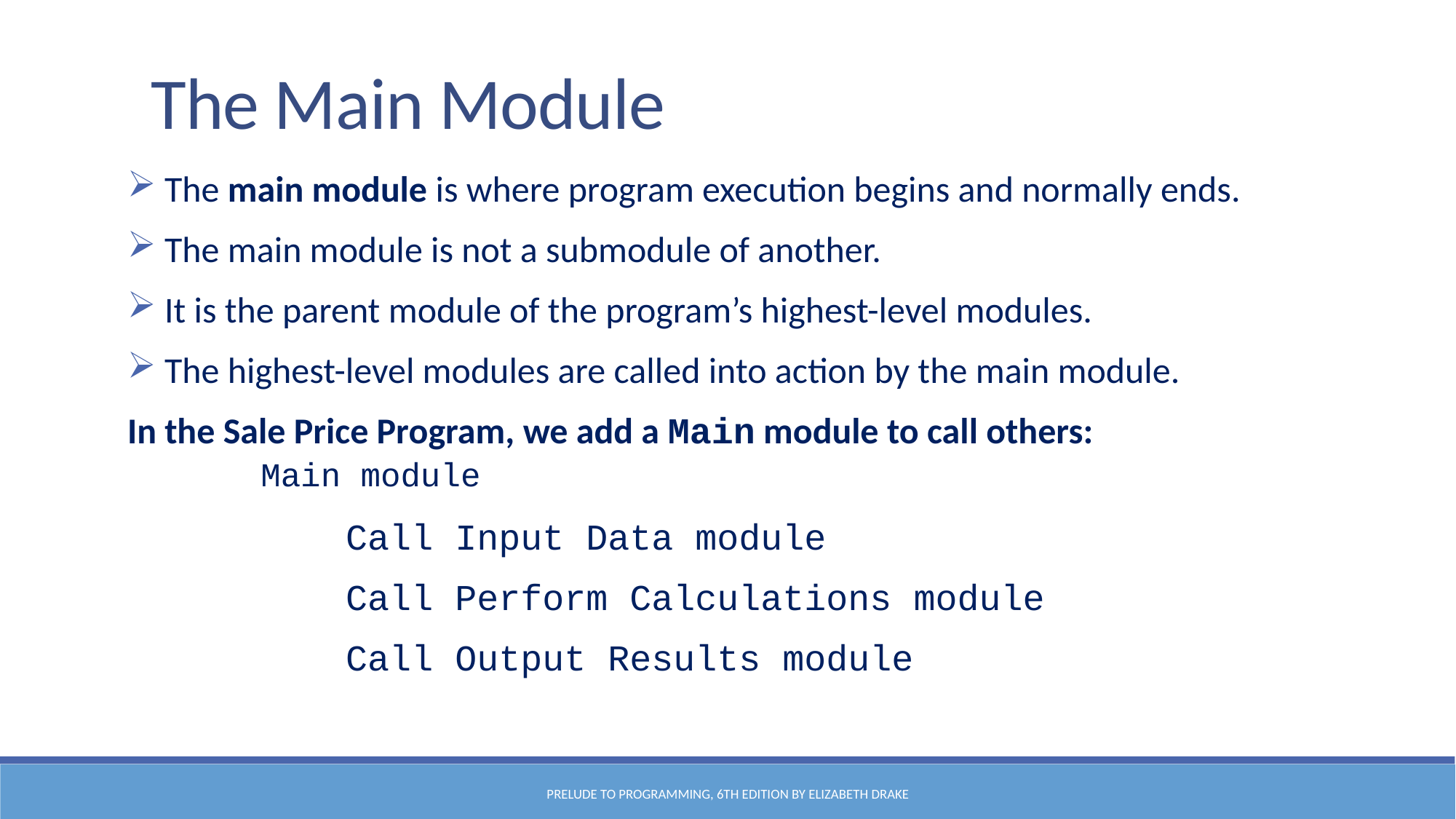

The Main Module
 The main module is where program execution begins and normally ends.
 The main module is not a submodule of another.
 It is the parent module of the program’s highest-level modules.
 The highest-level modules are called into action by the main module.
In the Sale Price Program, we add a Main module to call others:
	Main module
		Call Input Data module
		Call Perform Calculations module
		Call Output Results module

Prelude to Programming, 6th edition by Elizabeth Drake